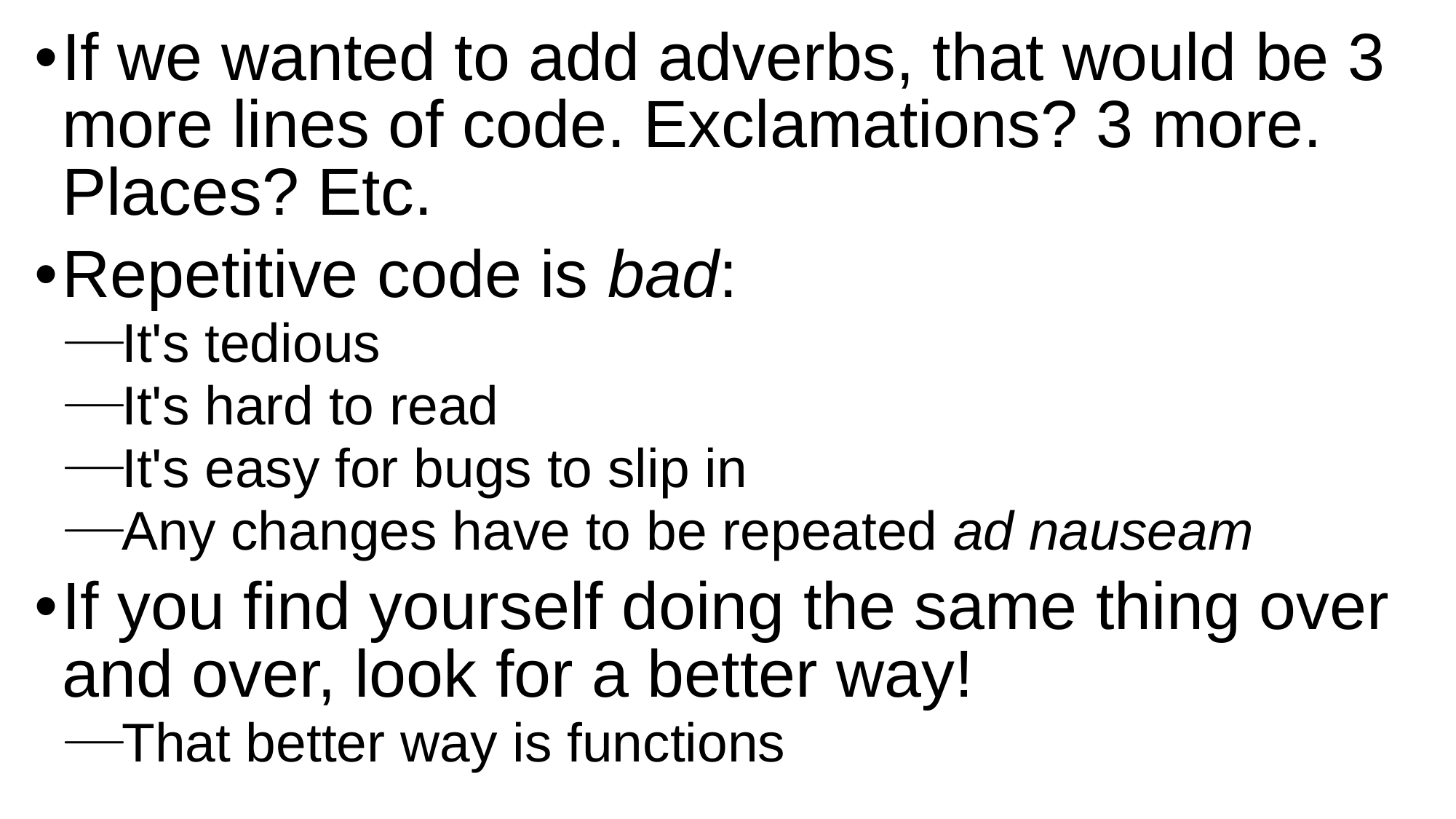

If we wanted to add adverbs, that would be 3 more lines of code. Exclamations? 3 more. Places? Etc.
Repetitive code is bad:
It's tedious
It's hard to read
It's easy for bugs to slip in
Any changes have to be repeated ad nauseam
If you find yourself doing the same thing over and over, look for a better way!
That better way is functions